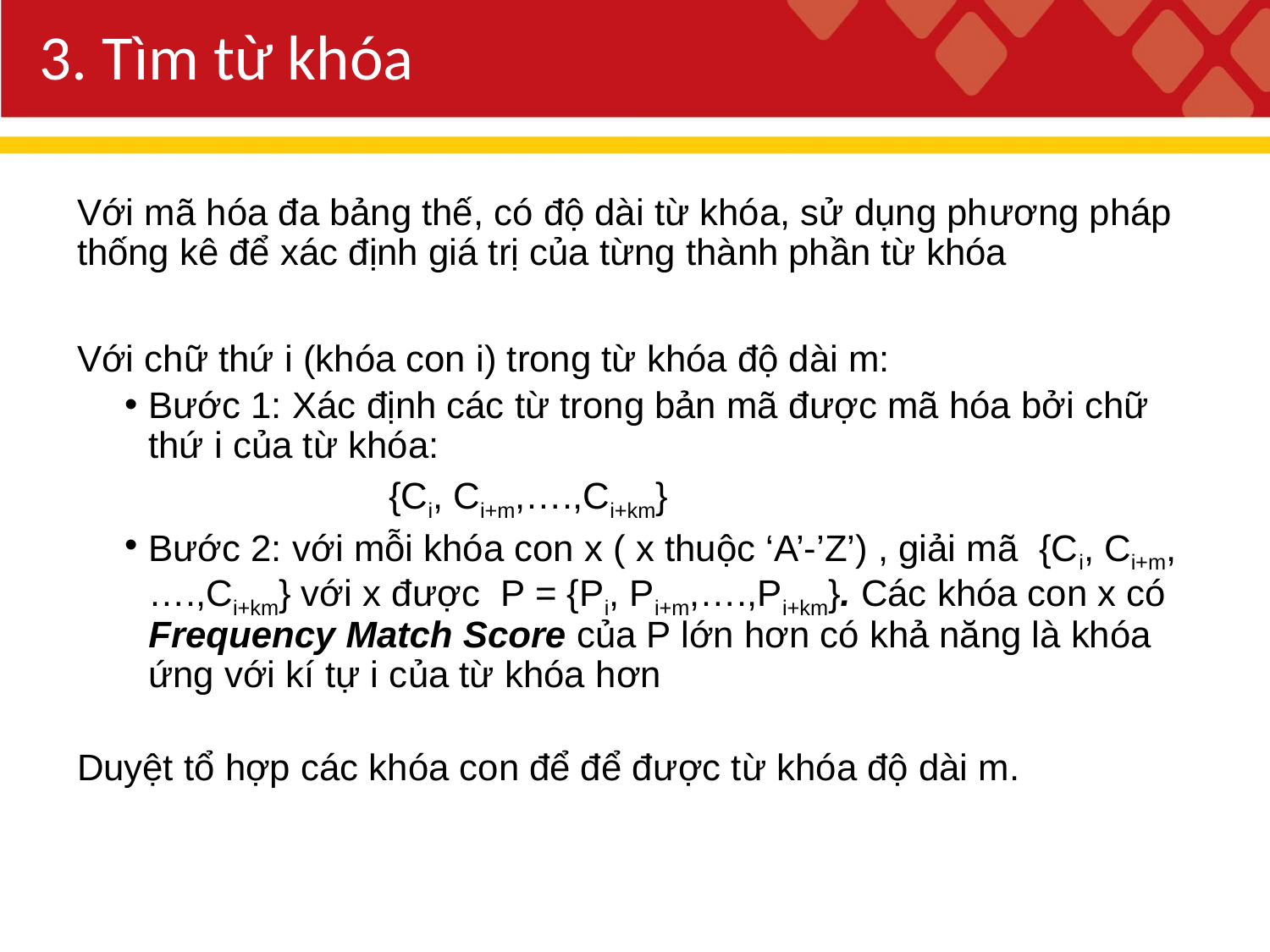

# 3. Tìm từ khóa
Với mã hóa đa bảng thế, có độ dài từ khóa, sử dụng phương pháp thống kê để xác định giá trị của từng thành phần từ khóa

Với chữ thứ i (khóa con i) trong từ khóa độ dài m:
Bước 1: Xác định các từ trong bản mã được mã hóa bởi chữ thứ i của từ khóa:
		 {Ci, Ci+m,….,Ci+km}
Bước 2: với mỗi khóa con x ( x thuộc ‘A’-’Z’) , giải mã  {Ci, Ci+m,….,Ci+km} với x được  P = {Pi, Pi+m,….,Pi+km}. Các khóa con x có Frequency Match Score của P lớn hơn có khả năng là khóa ứng với kí tự i của từ khóa hơn
Duyệt tổ hợp các khóa con để để được từ khóa độ dài m.